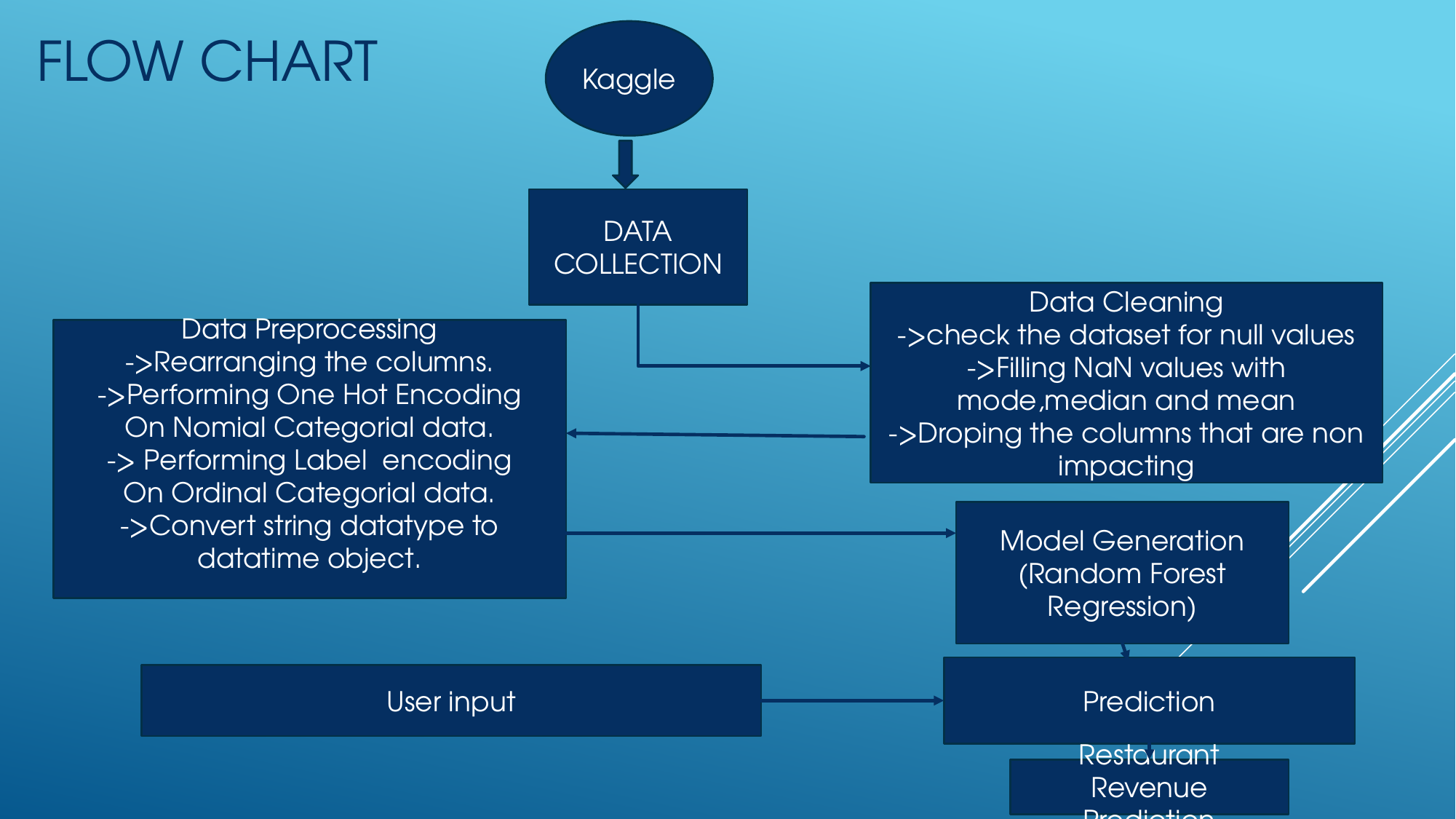

FLOW CHART
Kaggle

DATA COLLECTION
Data Cleaning
->check the dataset for null values
->Filling NaN values with mode,median and mean
->Droping the columns that are non impacting

Data Preprocessing
->Rearranging the columns.
->Performing One Hot Encoding
On Nomial Categorial data.
-> Performing Label  encoding
On Ordinal Categorial data.
->Convert string datatype to datatime object.

Model Generation
(Random Forest Regression)
Prediction
User input
Restaurant Revenue Prediction